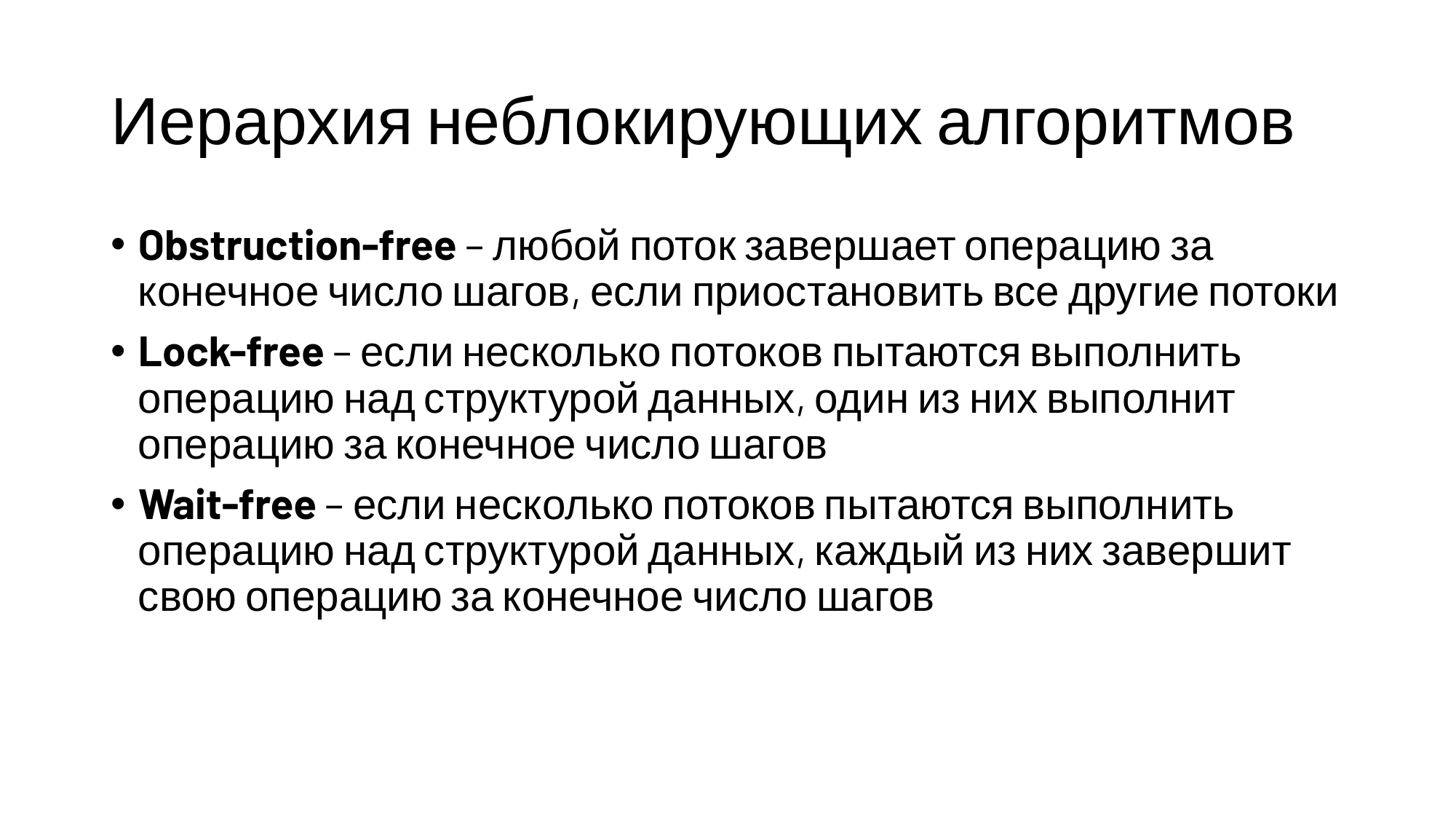

# Иерархия неблокирующих алгоритмов
Obstruction-free – любой поток завершает операцию за конечное число шагов, если приостановить все другие потоки
Lock-free – если несколько потоков пытаются выполнить операцию над структурой данных, один из них выполнит операцию за конечное число шагов
Wait-free – если несколько потоков пытаются выполнить операцию над структурой данных, каждый из них завершит свою операцию за конечное число шагов